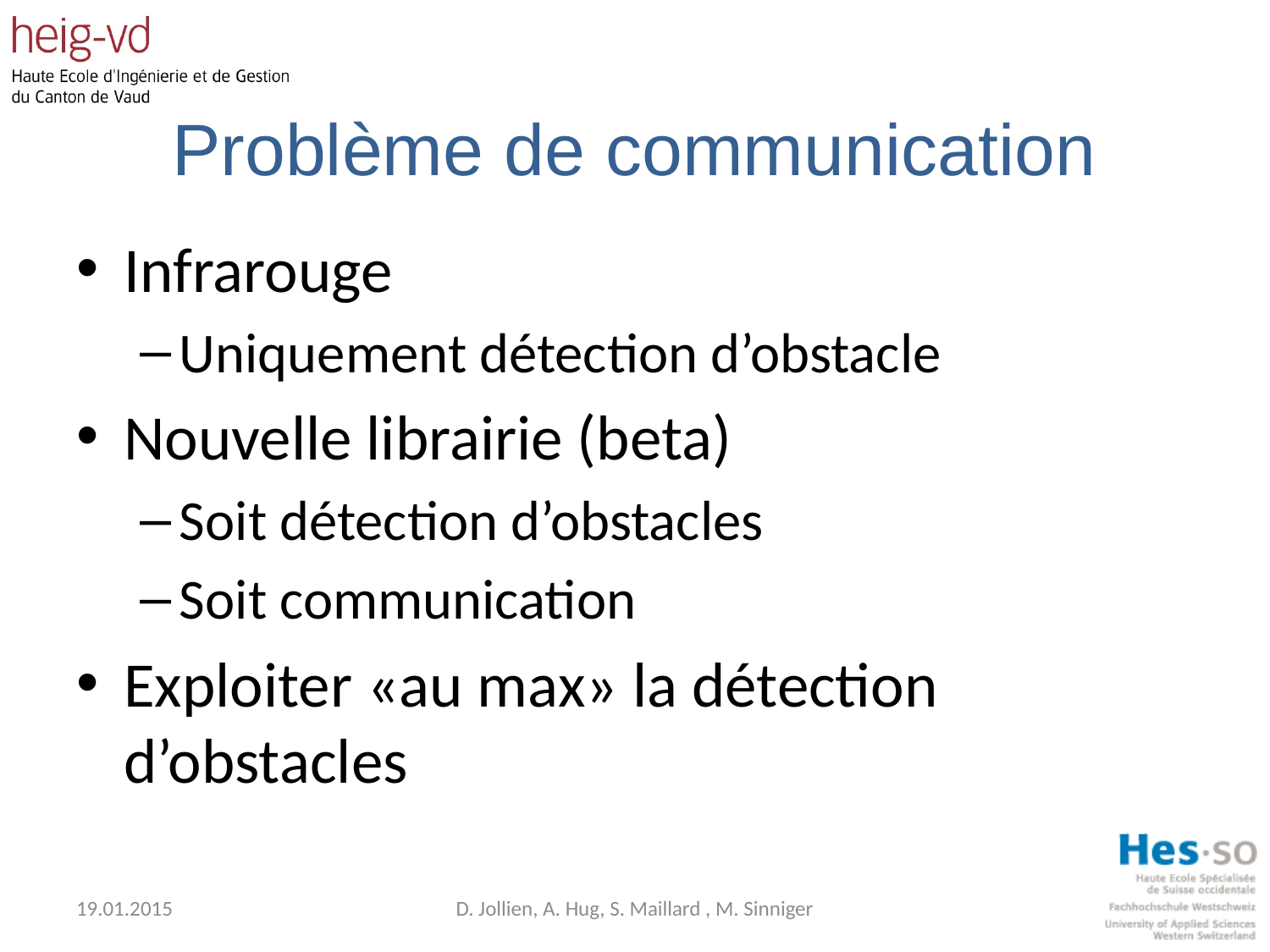

# Problème de communication
Infrarouge
Uniquement détection d’obstacle
Nouvelle librairie (beta)
Soit détection d’obstacles
Soit communication
Exploiter «au max» la détection d’obstacles
19.01.2015
D. Jollien, A. Hug, S. Maillard , M. Sinniger